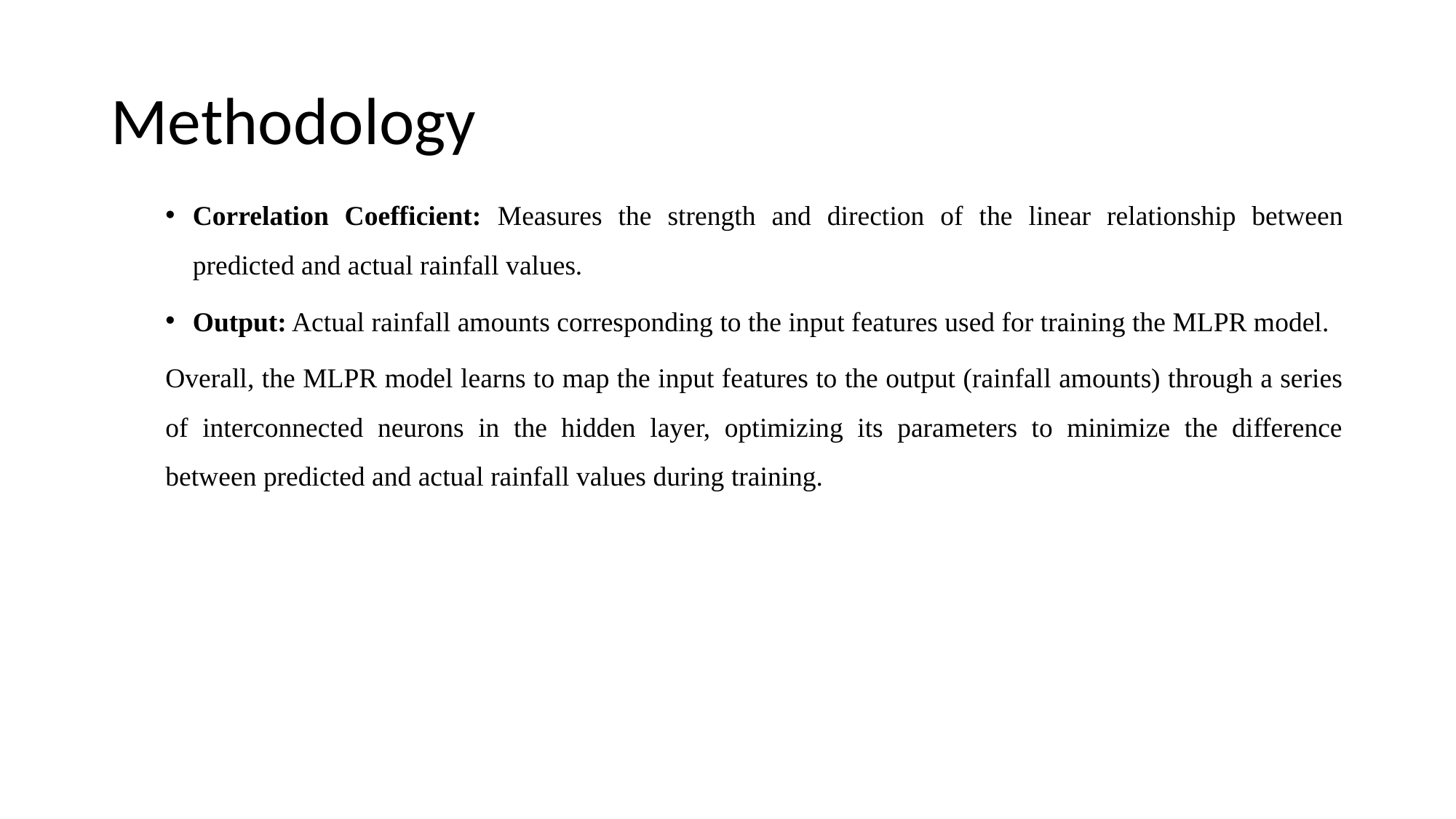

# Methodology
Correlation Coefficient: Measures the strength and direction of the linear relationship between predicted and actual rainfall values.
Output: Actual rainfall amounts corresponding to the input features used for training the MLPR model.
Overall, the MLPR model learns to map the input features to the output (rainfall amounts) through a series of interconnected neurons in the hidden layer, optimizing its parameters to minimize the difference between predicted and actual rainfall values during training.